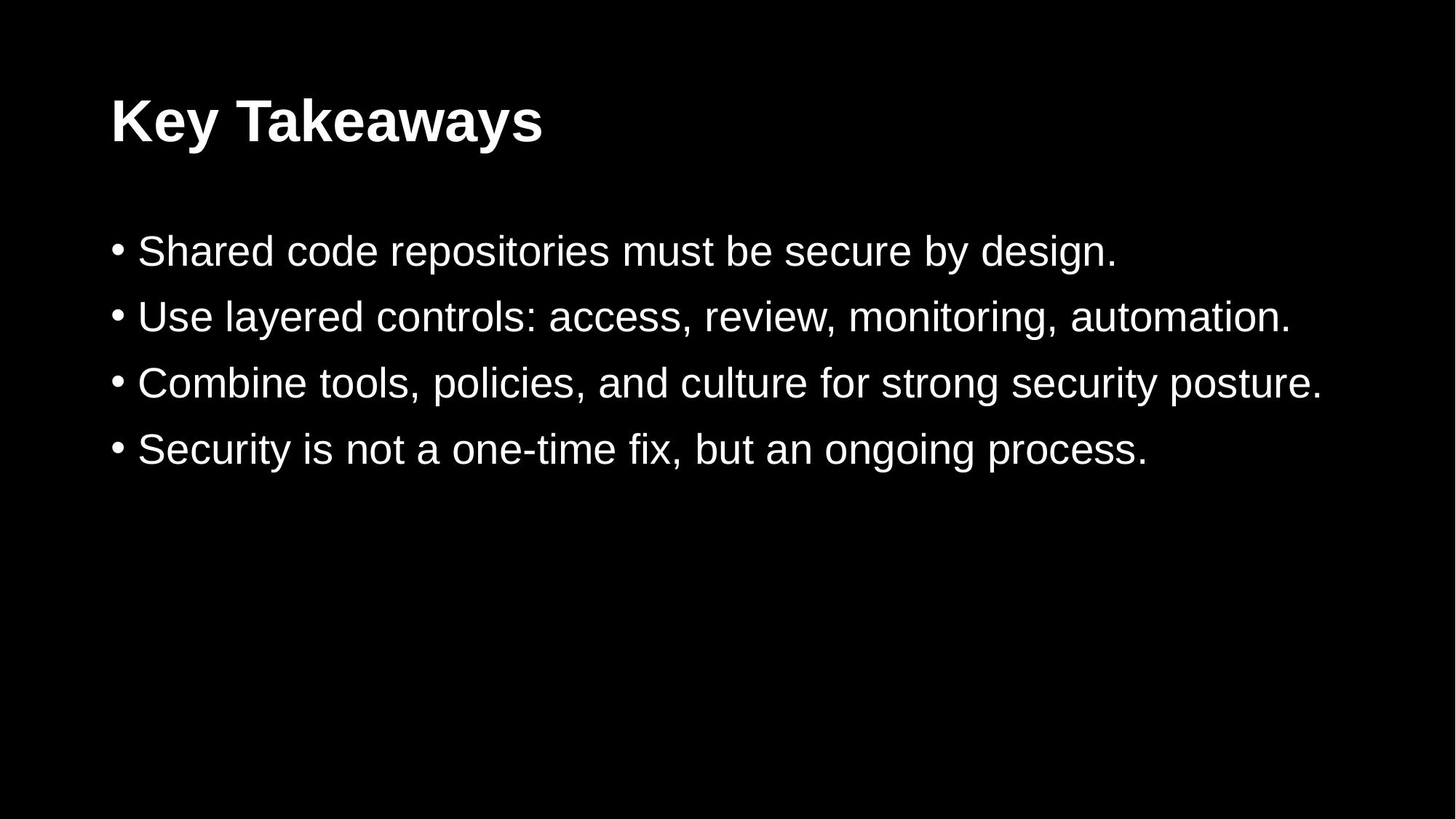

# Key Takeaways
Shared code repositories must be secure by design.
Use layered controls: access, review, monitoring, automation.
Combine tools, policies, and culture for strong security posture.
Security is not a one-time fix, but an ongoing process.